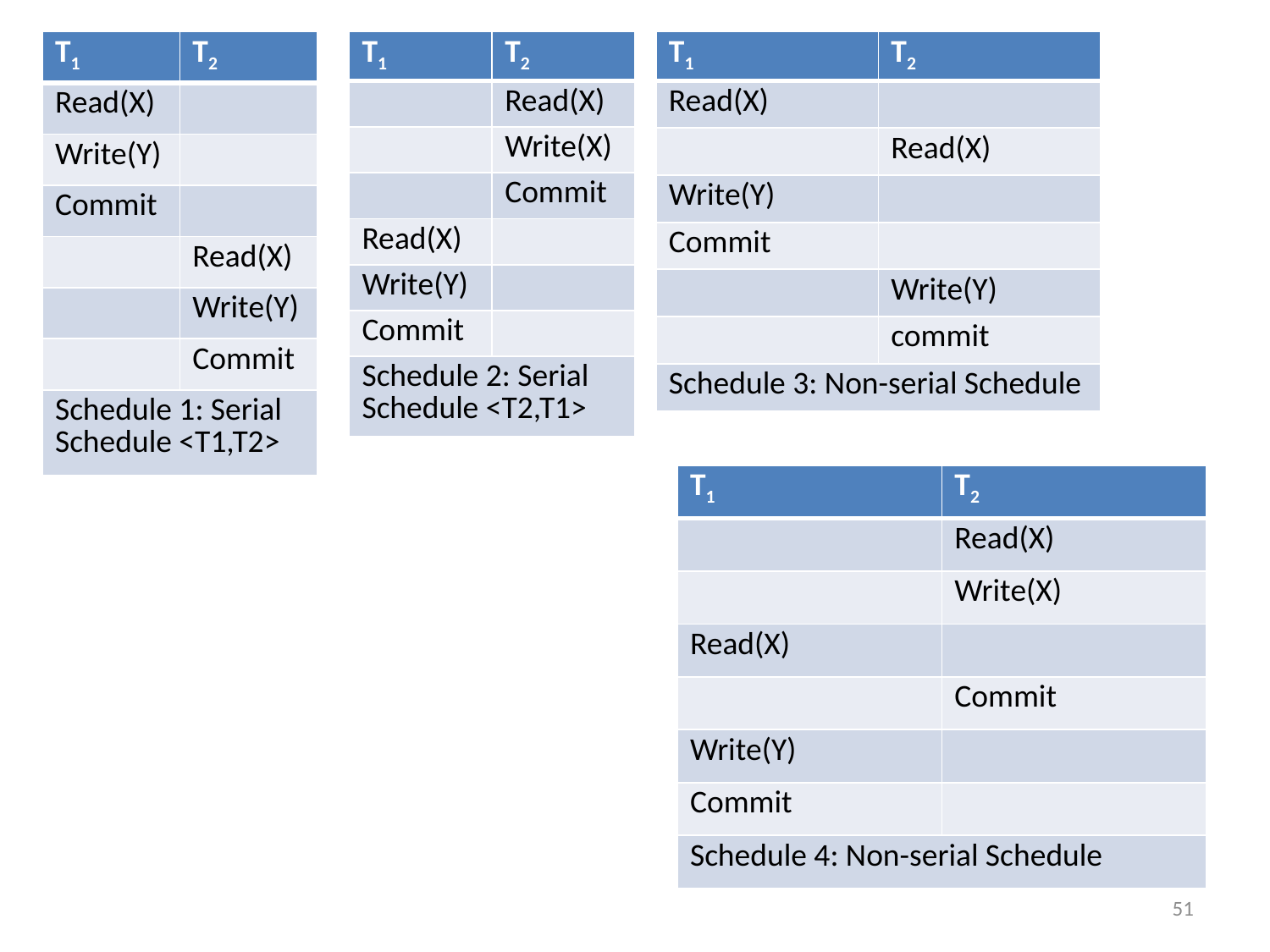

| T1 | T2 |
| --- | --- |
| Read(X) |  |
| Write(Y) |  |
| Commit |  |
|  | Read(X) |
|  | Write(Y) |
|  | Commit |
| Schedule 1: Serial Schedule <T1,T2> |  |
| T1 | T2 |
| --- | --- |
|  | Read(X) |
|  | Write(X) |
|  | Commit |
| Read(X) |  |
| Write(Y) |  |
| Commit |  |
| Schedule 2: Serial Schedule <T2,T1> |  |
| T1 | T2 |
| --- | --- |
| Read(X) |  |
|  | Read(X) |
| Write(Y) |  |
| Commit |  |
|  | Write(Y) |
|  | commit |
| Schedule 3: Non-serial Schedule |  |
| T1 | T2 |
| --- | --- |
|  | Read(X) |
|  | Write(X) |
| Read(X) |  |
|  | Commit |
| Write(Y) |  |
| Commit |  |
| Schedule 4: Non-serial Schedule |  |
51